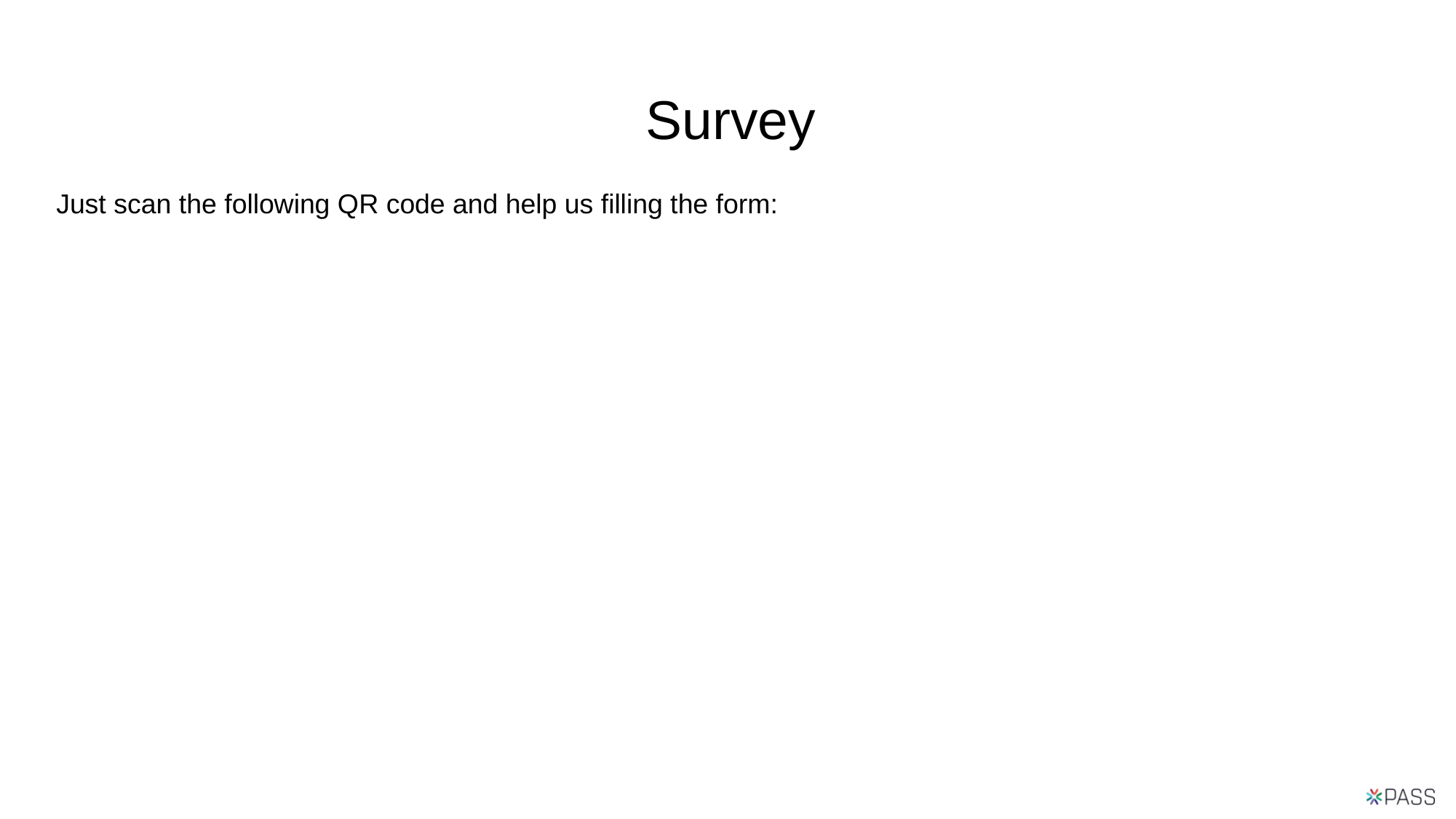

# Survey
Just scan the following QR code and help us filling the form: